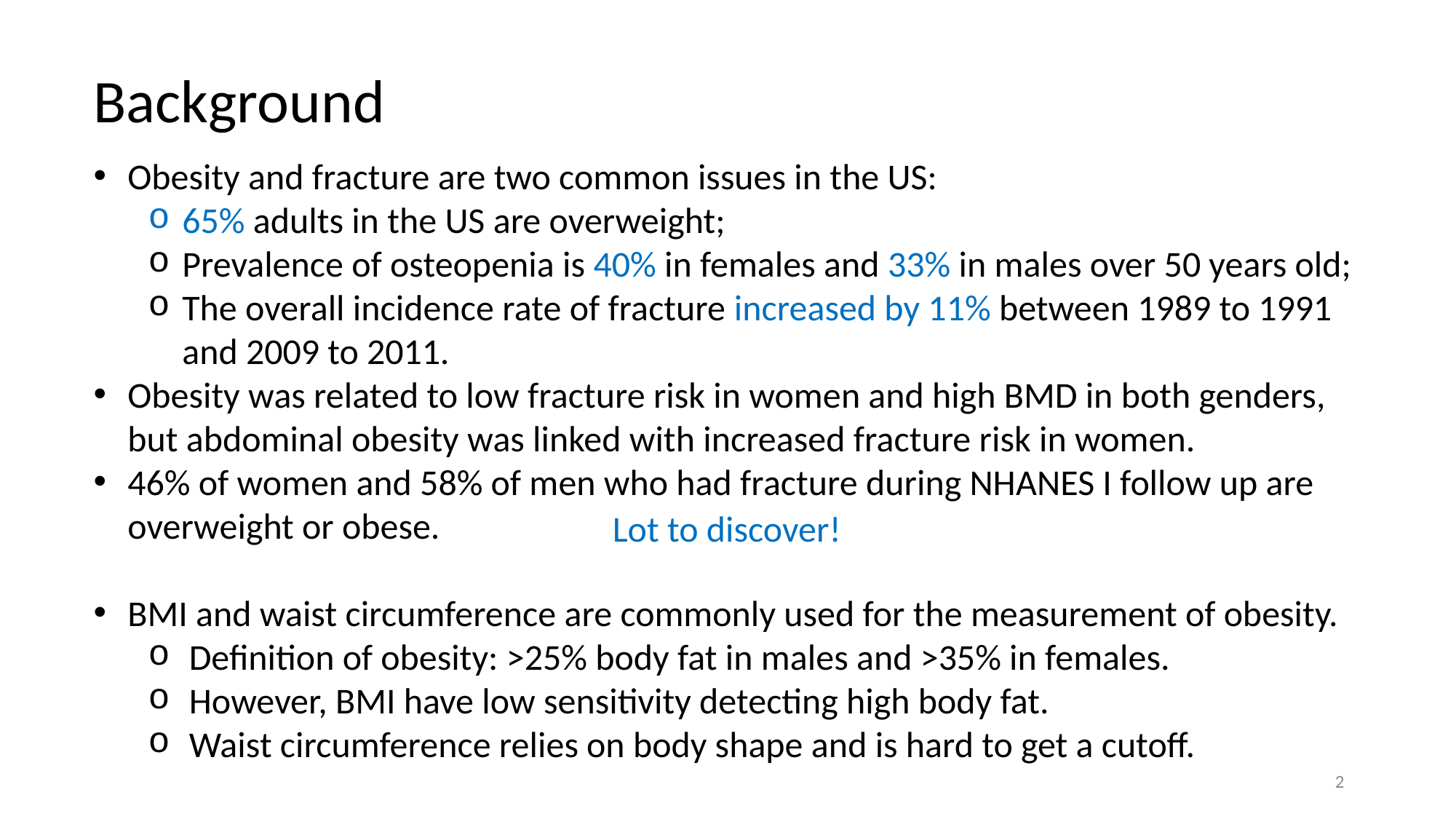

# Background
Obesity and fracture are two common issues in the US:
65% adults in the US are overweight;
Prevalence of osteopenia is 40% in females and 33% in males over 50 years old;
The overall incidence rate of fracture increased by 11% between 1989 to 1991 and 2009 to 2011.
Obesity was related to low fracture risk in women and high BMD in both genders, but abdominal obesity was linked with increased fracture risk in women.
46% of women and 58% of men who had fracture during NHANES I follow up are overweight or obese.

BMI and waist circumference are commonly used for the measurement of obesity.
Definition of obesity: >25% body fat in males and >35% in females.
However, BMI have low sensitivity detecting high body fat.
Waist circumference relies on body shape and is hard to get a cutoff.

Lot to discover!
2